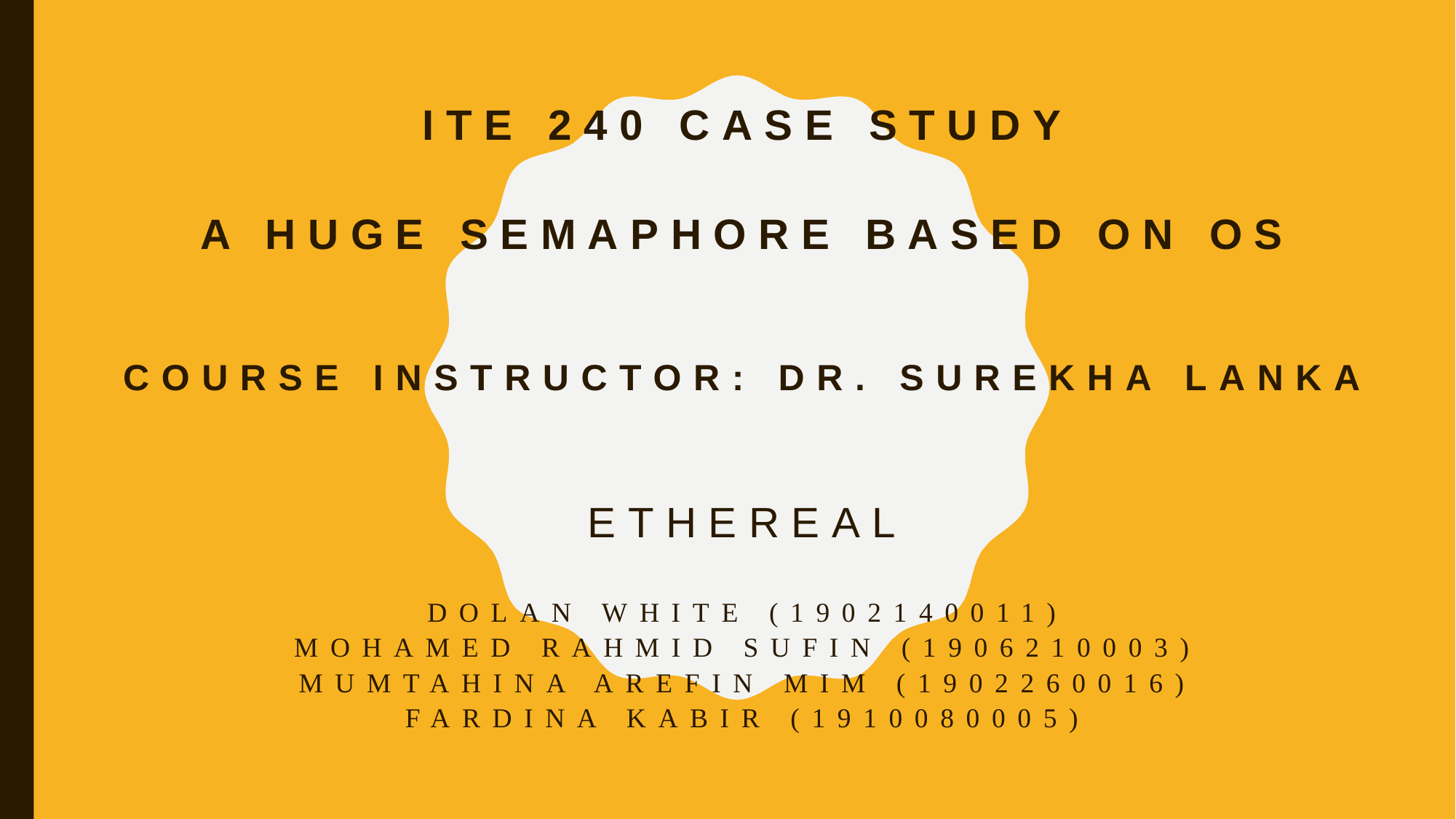

# ITE 240 Case Study A Huge semaphore based on os Course instructor: DR. Surekha lanka Ethereal Dolan White (1902140011) Mohamed Rahmid Sufin (1906210003) Mumtahina Arefin Mim (1902260016) Fardina Kabir (1910080005)